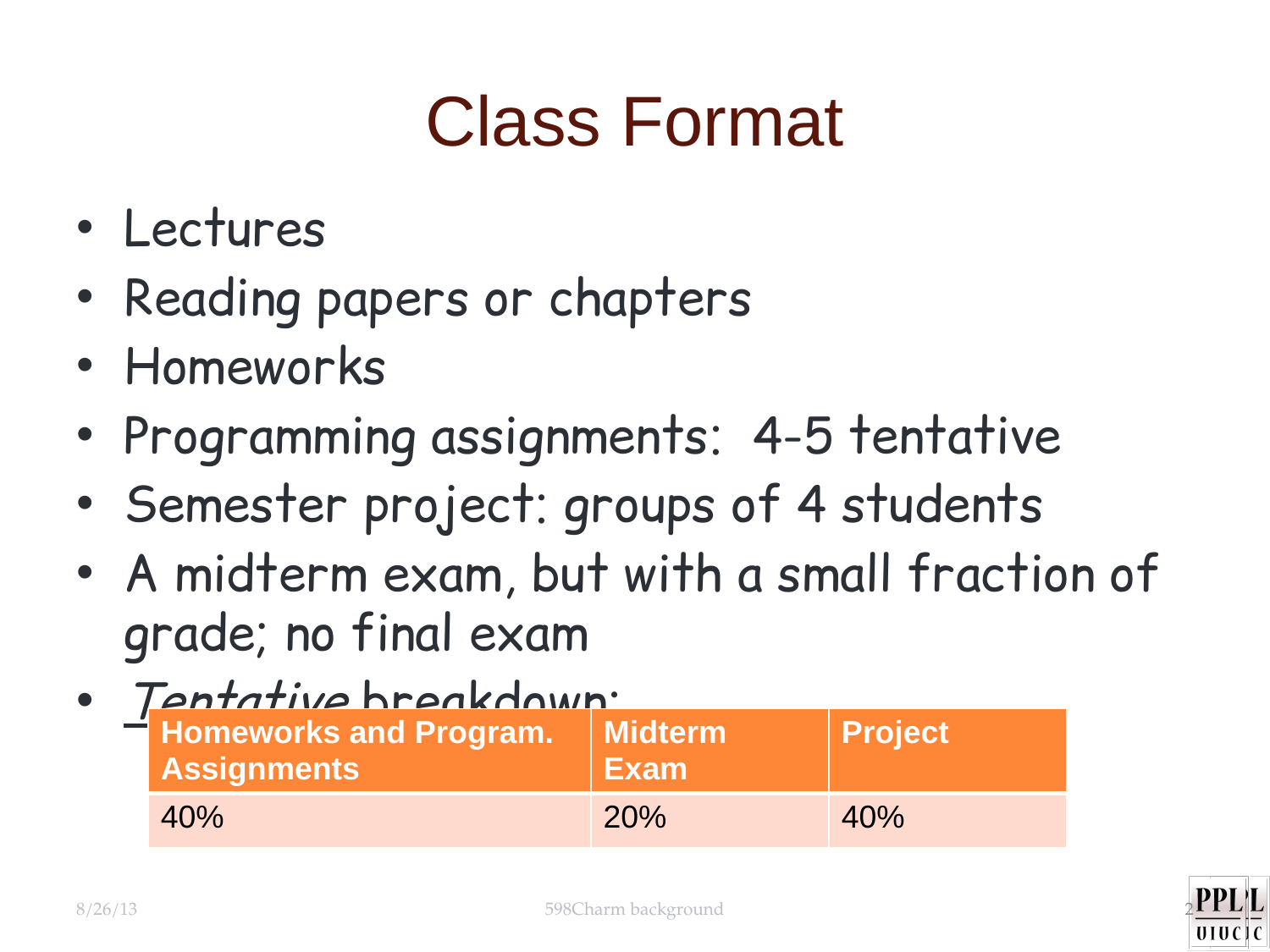

# Class Format
Lectures
Reading papers or chapters
Homeworks
Programming assignments:  4-5 tentative
Semester project: groups of 4 students
A midterm exam, but with a small fraction of grade; no final exam
Tentative breakdown:

| Homeworks and Program. Assignments | Midterm Exam | Project |
| --- | --- | --- |
| 40% | 20% | 40% |
8/26/13
598Charm background
2